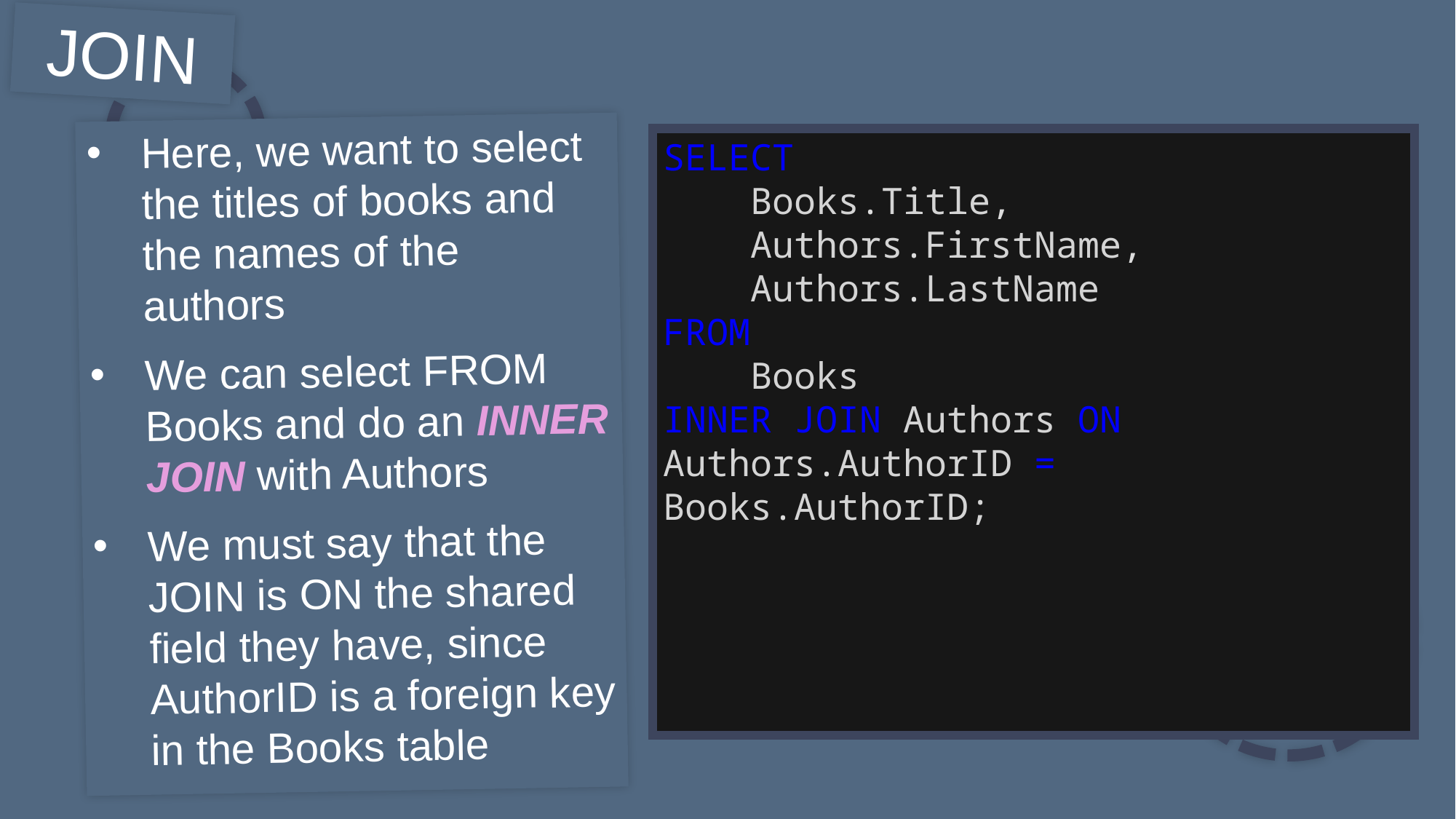

JOIN

Here, we want to select the titles of books and the names of the authors
We can select FROM Books and do an INNER JOIN with Authors
We must say that the JOIN is ON the shared field they have, since AuthorID is a foreign key in the Books table
SELECT
    Books.Title,
    Authors.FirstName,
    Authors.LastName
FROM
    Books
INNER JOIN Authors ON Authors.AuthorID = Books.AuthorID;